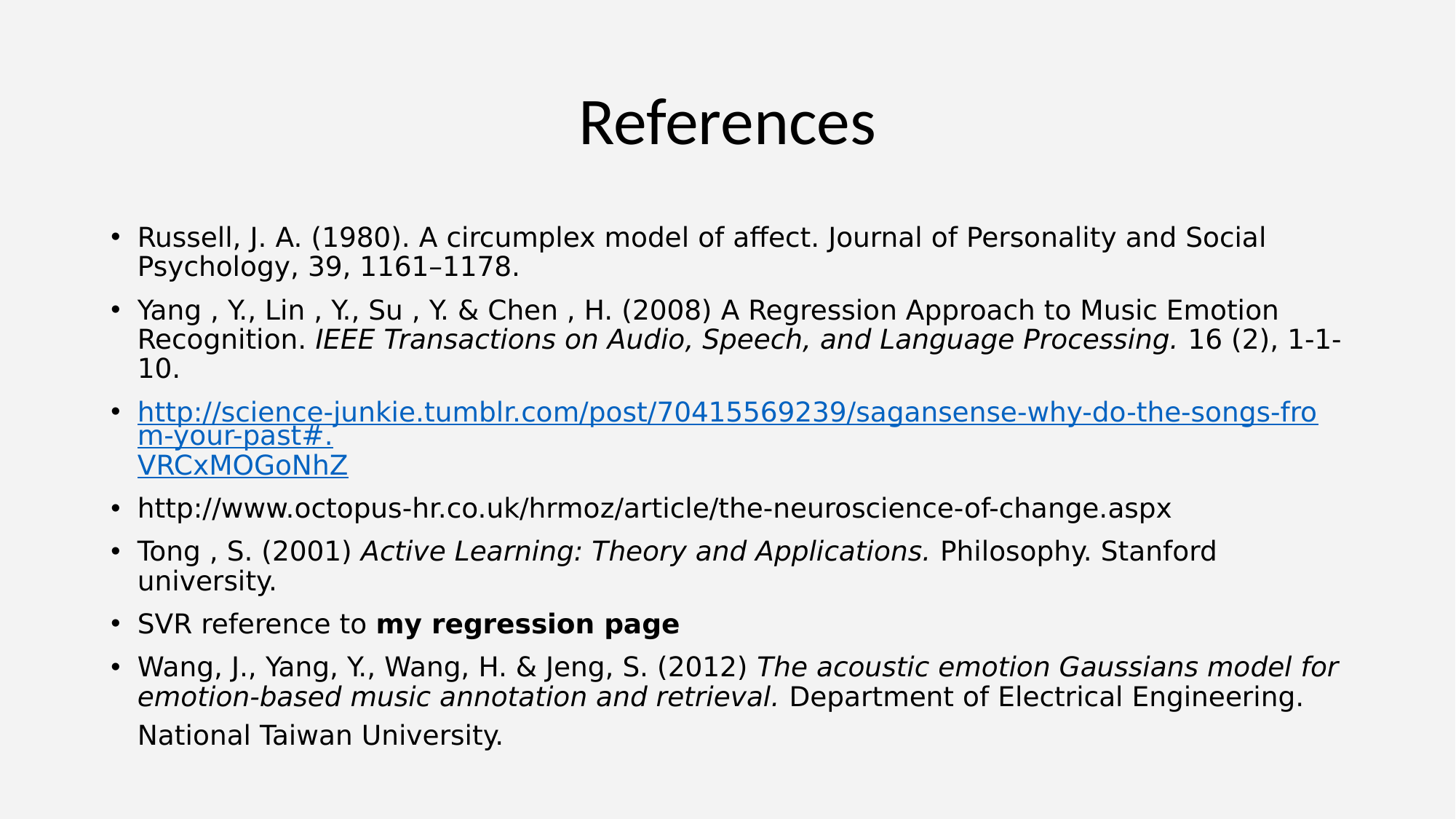

# References
Russell, J. A. (1980). A circumplex model of affect. Journal of Personality and Social Psychology, 39, 1161–1178.
Yang , Y., Lin , Y., Su , Y. & Chen , H. (2008) A Regression Approach to Music Emotion Recognition. IEEE Transactions on Audio, Speech, and Language Processing. 16 (2), 1-1-10.
http://science-junkie.tumblr.com/post/70415569239/sagansense-why-do-the-songs-from-your-past#.VRCxMOGoNhZ
http://www.octopus-hr.co.uk/hrmoz/article/the-neuroscience-of-change.aspx
Tong , S. (2001) Active Learning: Theory and Applications. Philosophy. Stanford university.
SVR reference to my regression page
Wang, J., Yang, Y., Wang, H. & Jeng, S. (2012) The acoustic emotion Gaussians model for emotion-based music annotation and retrieval. Department of Electrical Engineering. National Taiwan University.